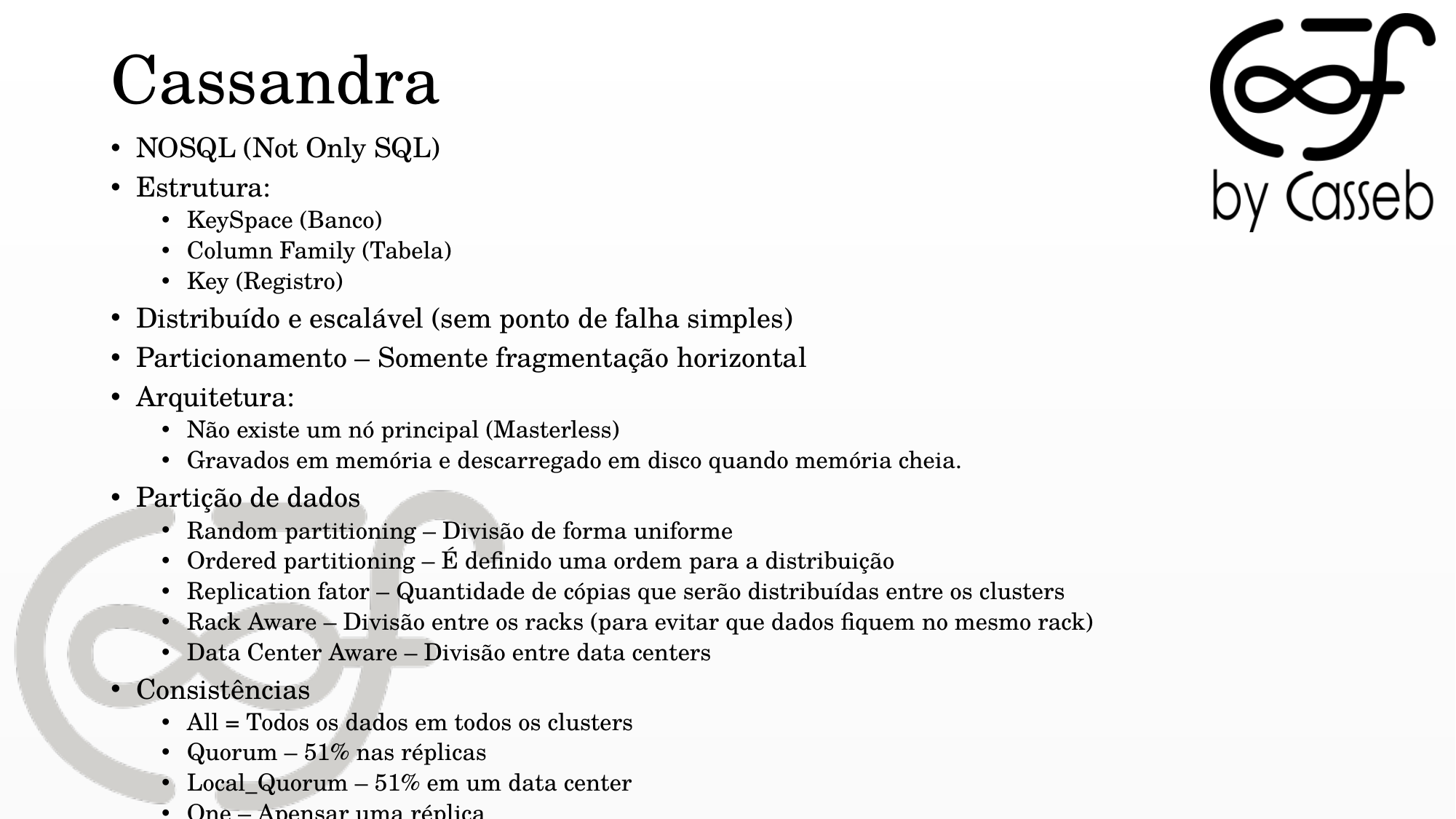

# Cassandra
NOSQL (Not Only SQL)
Estrutura:
KeySpace (Banco)
Column Family (Tabela)
Key (Registro)
Distribuído e escalável (sem ponto de falha simples)
Particionamento – Somente fragmentação horizontal
Arquitetura:
Não existe um nó principal (Masterless)
Gravados em memória e descarregado em disco quando memória cheia.
Partição de dados
Random partitioning – Divisão de forma uniforme
Ordered partitioning – É definido uma ordem para a distribuição
Replication fator – Quantidade de cópias que serão distribuídas entre os clusters
Rack Aware – Divisão entre os racks (para evitar que dados fiquem no mesmo rack)
Data Center Aware – Divisão entre data centers
Consistências
All = Todos os dados em todos os clusters
Quorum – 51% nas réplicas
Local_Quorum – 51% em um data center
One – Apensar uma réplica